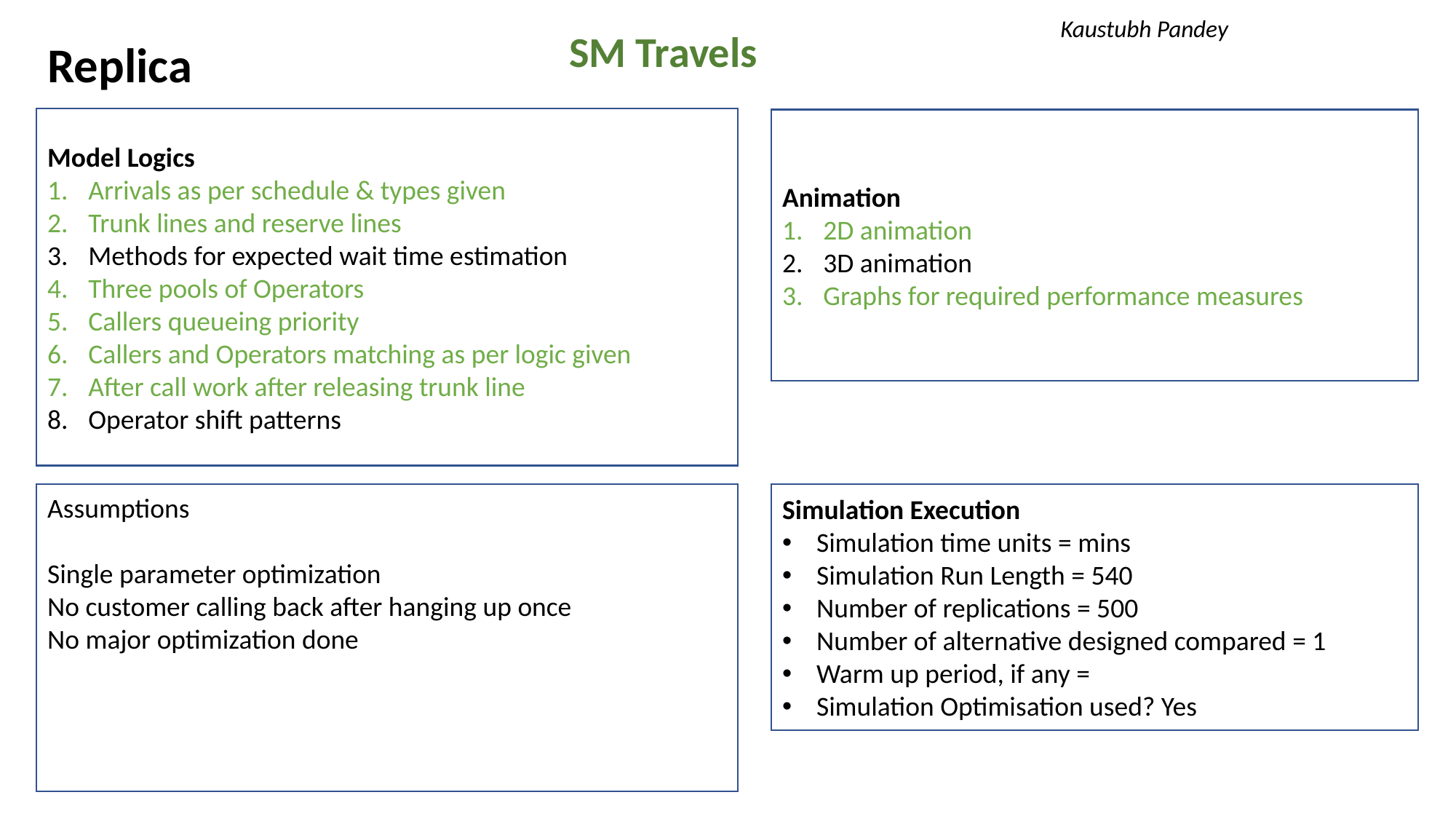

Kaustubh Pandey
SM Travels
# Replica
Model Logics
Arrivals as per schedule & types given
Trunk lines and reserve lines
Methods for expected wait time estimation
Three pools of Operators
Callers queueing priority
Callers and Operators matching as per logic given
After call work after releasing trunk line
Operator shift patterns
Animation
2D animation
3D animation
Graphs for required performance measures
Assumptions

Single parameter optimization
No customer calling back after hanging up once
No major optimization done

Simulation Execution
Simulation time units = mins
Simulation Run Length = 540
Number of replications = 500
Number of alternative designed compared = 1
Warm up period, if any =
Simulation Optimisation used? Yes